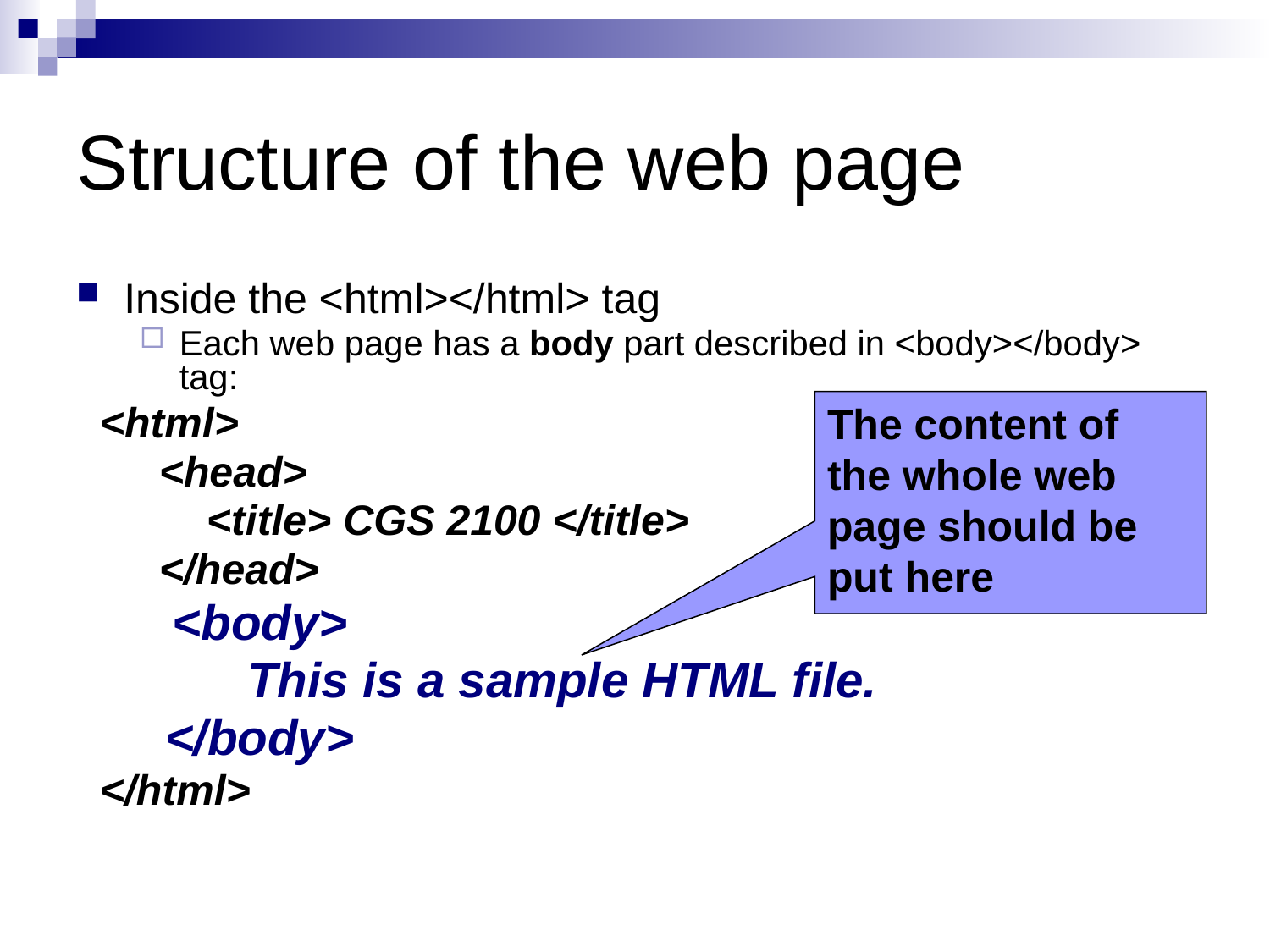

# Structure of the web page
Inside the <html></html> tag
Each web page has a body part described in <body></body> tag:
  <html>
       <head>
           <title> CGS 2100 </title>
       </head>
       <body>
	         This is a sample HTML file.
	   </body>
  </html>
The content of the whole web page should be put here